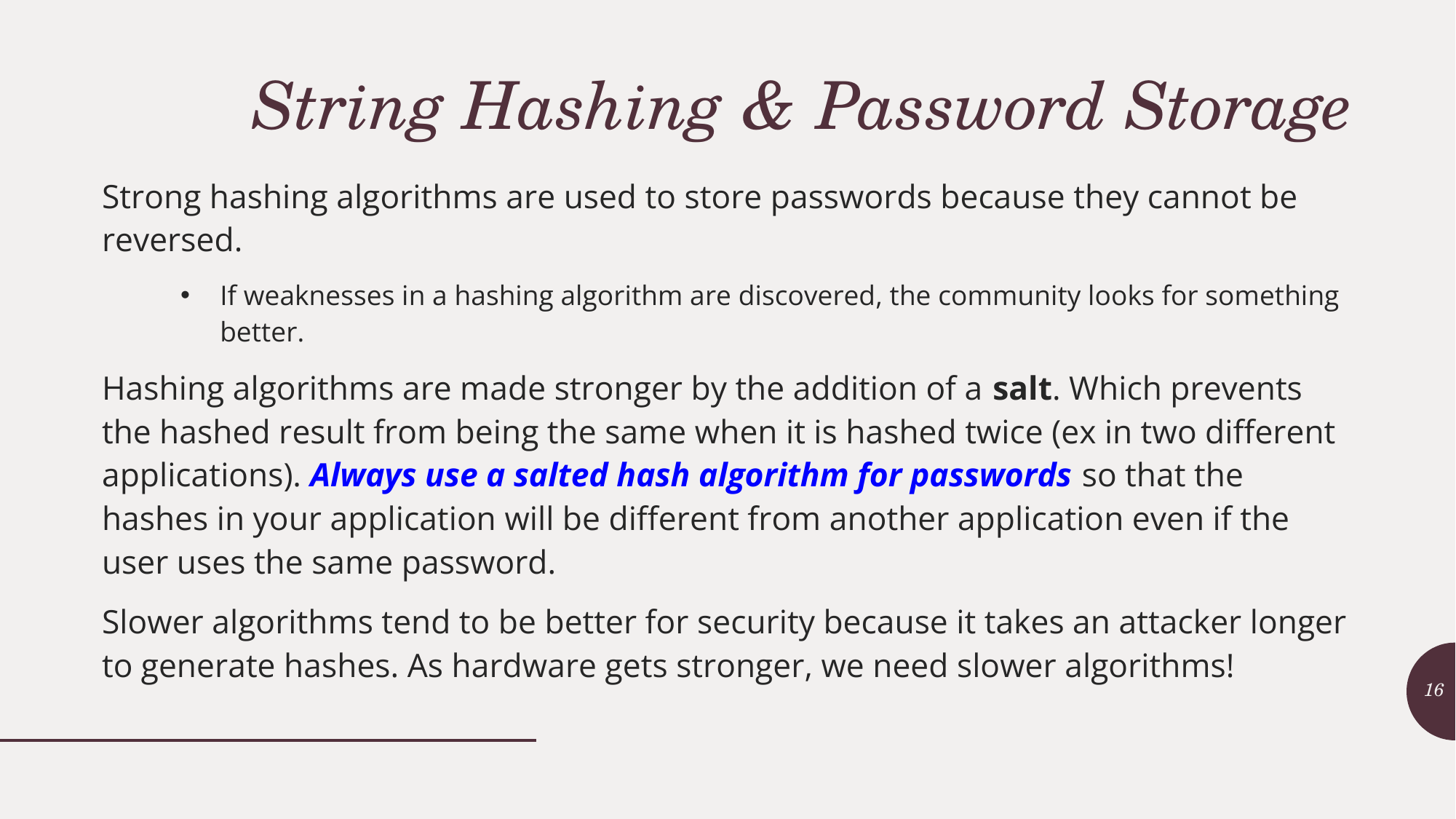

# String Hashing & Password Storage
Strong hashing algorithms are used to store passwords because they cannot be reversed.
If weaknesses in a hashing algorithm are discovered, the community looks for something better.
Hashing algorithms are made stronger by the addition of a salt. Which prevents the hashed result from being the same when it is hashed twice (ex in two different applications). Always use a salted hash algorithm for passwords so that the hashes in your application will be different from another application even if the user uses the same password.
Slower algorithms tend to be better for security because it takes an attacker longer to generate hashes. As hardware gets stronger, we need slower algorithms!
16